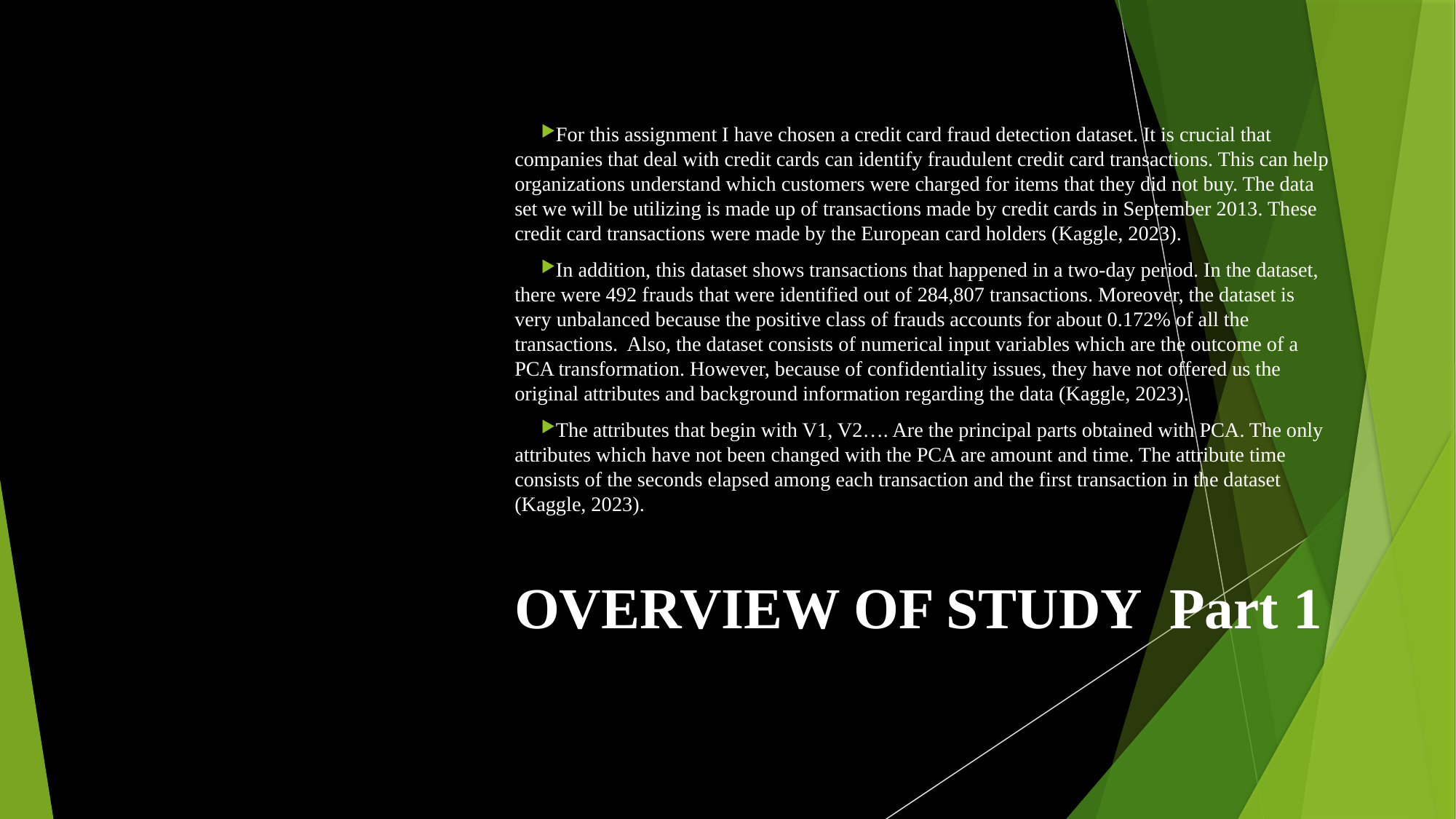

For this assignment I have chosen a credit card fraud detection dataset. It is crucial that companies that deal with credit cards can identify fraudulent credit card transactions. This can help organizations understand which customers were charged for items that they did not buy. The data set we will be utilizing is made up of transactions made by credit cards in September 2013. These credit card transactions were made by the European card holders (Kaggle, 2023).
In addition, this dataset shows transactions that happened in a two-day period. In the dataset, there were 492 frauds that were identified out of 284,807 transactions. Moreover, the dataset is very unbalanced because the positive class of frauds accounts for about 0.172% of all the transactions.  Also, the dataset consists of numerical input variables which are the outcome of a PCA transformation. However, because of confidentiality issues, they have not offered us the original attributes and background information regarding the data (Kaggle, 2023).
The attributes that begin with V1, V2…. Are the principal parts obtained with PCA. The only attributes which have not been changed with the PCA are amount and time. The attribute time consists of the seconds elapsed among each transaction and the first transaction in the dataset (Kaggle, 2023).

# OVERVIEW OF STUDY  Part 1